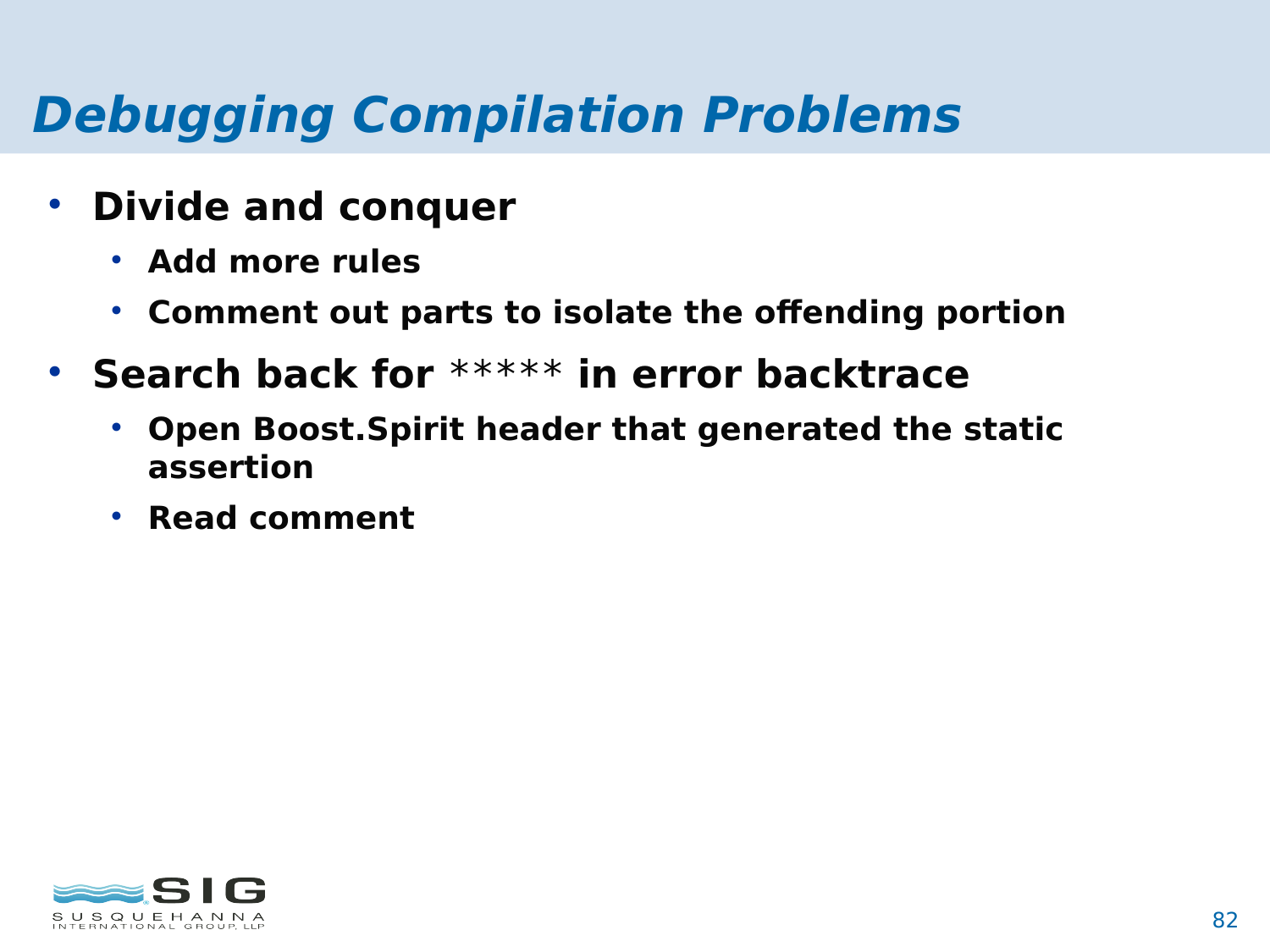

# Debugging Compilation Problems
Divide and conquer
Add more rules
Comment out parts to isolate the offending portion
Search back for ***** in error backtrace
Open Boost.Spirit header that generated the static assertion
Read comment
82